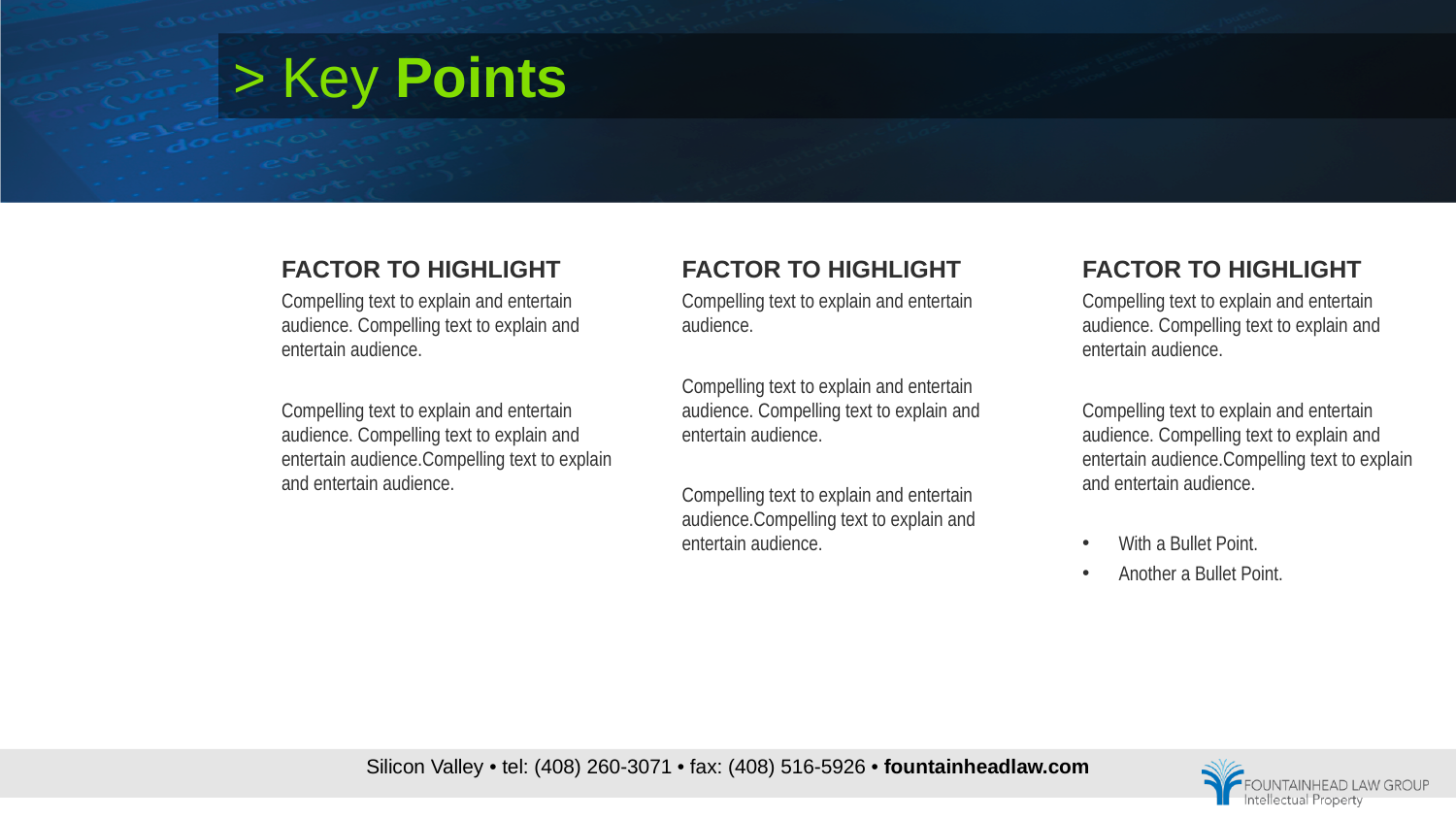

# > Key Points
FACTOR TO HIGHLIGHT
Compelling text to explain and entertain audience. Compelling text to explain and entertain audience.

Compelling text to explain and entertain audience. Compelling text to explain and entertain audience.Compelling text to explain and entertain audience.

FACTOR TO HIGHLIGHT
Compelling text to explain and entertain audience.

Compelling text to explain and entertain audience. Compelling text to explain and entertain audience.

Compelling text to explain and entertain audience.Compelling text to explain and entertain audience.

FACTOR TO HIGHLIGHT
Compelling text to explain and entertain audience. Compelling text to explain and entertain audience.

Compelling text to explain and entertain audience. Compelling text to explain and entertain audience.Compelling text to explain and entertain audience.

With a Bullet Point.
Another a Bullet Point.